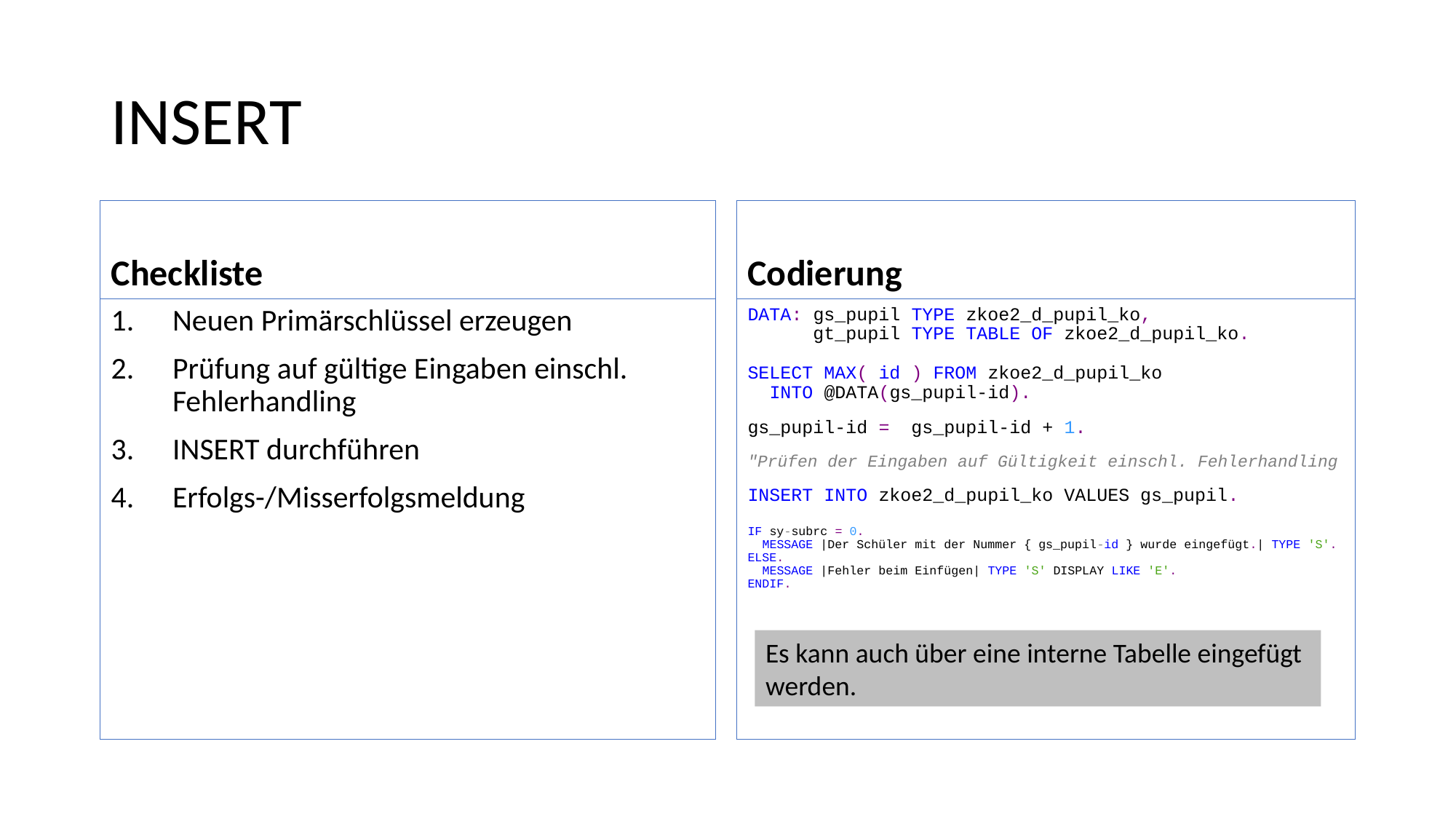

# INSERT
Checkliste
Codierung
Neuen Primärschlüssel erzeugen
Prüfung auf gültige Eingaben einschl. Fehlerhandling
INSERT durchführen
Erfolgs-/Misserfolgsmeldung
DATA: gs_pupil TYPE zkoe2_d_pupil_ko,
      gt_pupil TYPE TABLE OF zkoe2_d_pupil_ko.
SELECT MAX( id ) FROM zkoe2_d_pupil_ko
  INTO @DATA(gs_pupil-id).
gs_pupil-id =  gs_pupil-id + 1.
"Prüfen der Eingaben auf Gültigkeit einschl. Fehlerhandling
INSERT INTO zkoe2_d_pupil_ko VALUES gs_pupil.
IF sy-subrc = 0.
  MESSAGE |Der Schüler mit der Nummer { gs_pupil-id } wurde eingefügt.| TYPE 'S'.
ELSE.
  MESSAGE |Fehler beim Einfügen| TYPE 'S' DISPLAY LIKE 'E'.
ENDIF.
Es kann auch über eine interne Tabelle eingefügt werden.